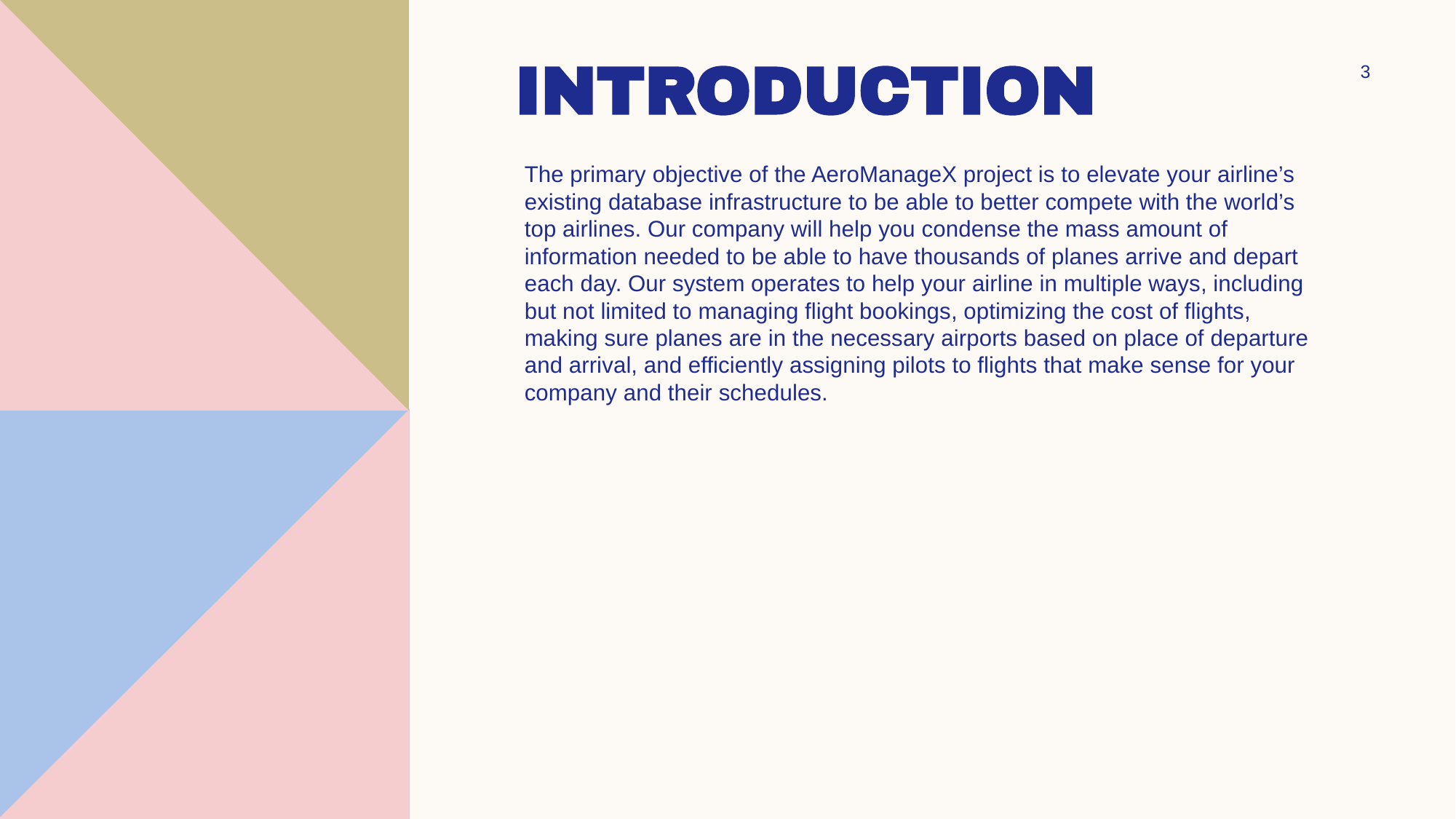

# Introduction
3
The primary objective of the AeroManageX project is to elevate your airline’s existing database infrastructure to be able to better compete with the world’s top airlines. Our company will help you condense the mass amount of information needed to be able to have thousands of planes arrive and depart each day. Our system operates to help your airline in multiple ways, including but not limited to managing flight bookings, optimizing the cost of flights, making sure planes are in the necessary airports based on place of departure and arrival, and efficiently assigning pilots to flights that make sense for your company and their schedules.